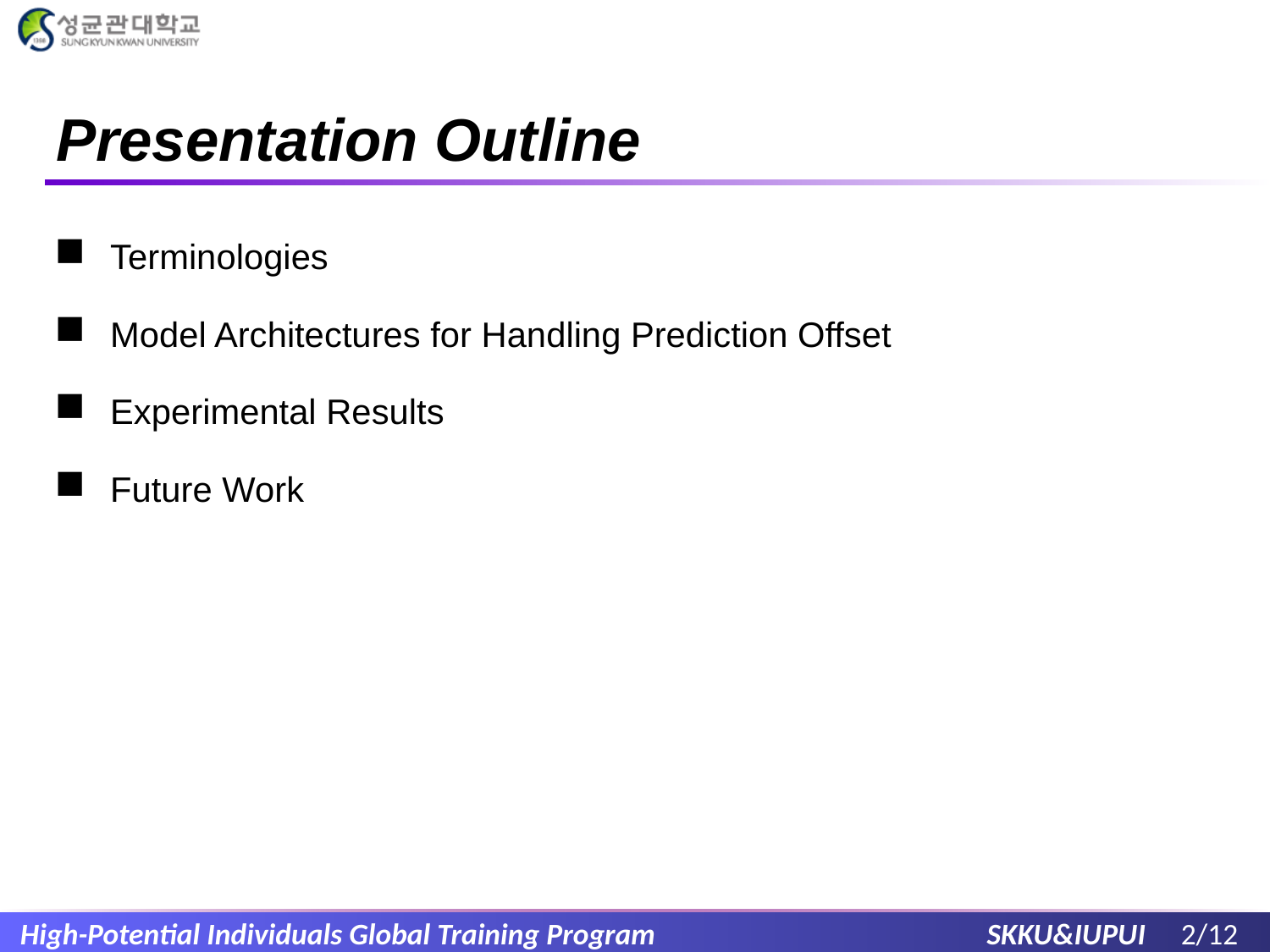

# Presentation Outline
Terminologies
Model Architectures for Handling Prediction Offset
Experimental Results
Future Work